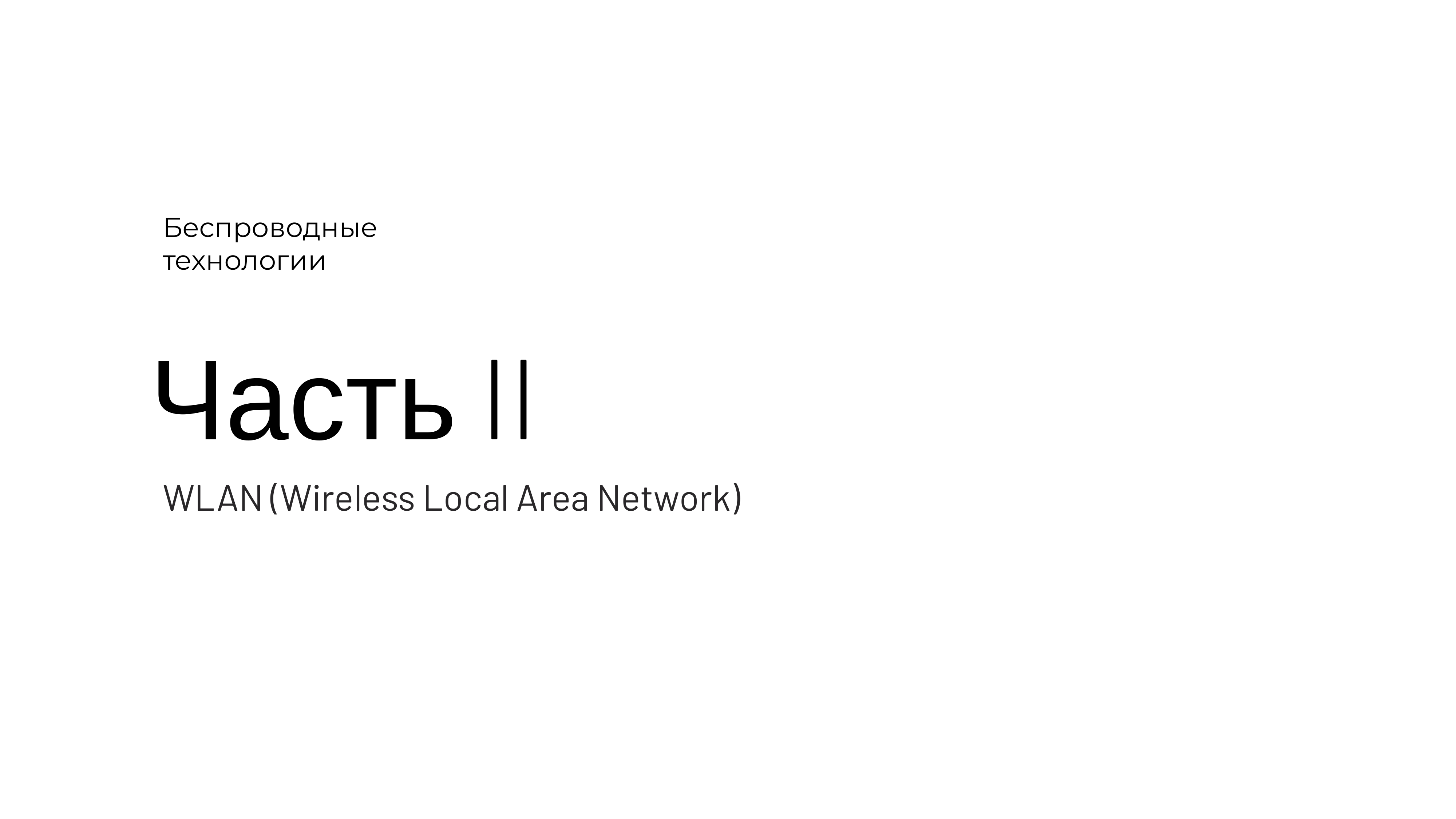

Беспроводные технологии
Часть II
WLAN (Wireless Local Area Network)